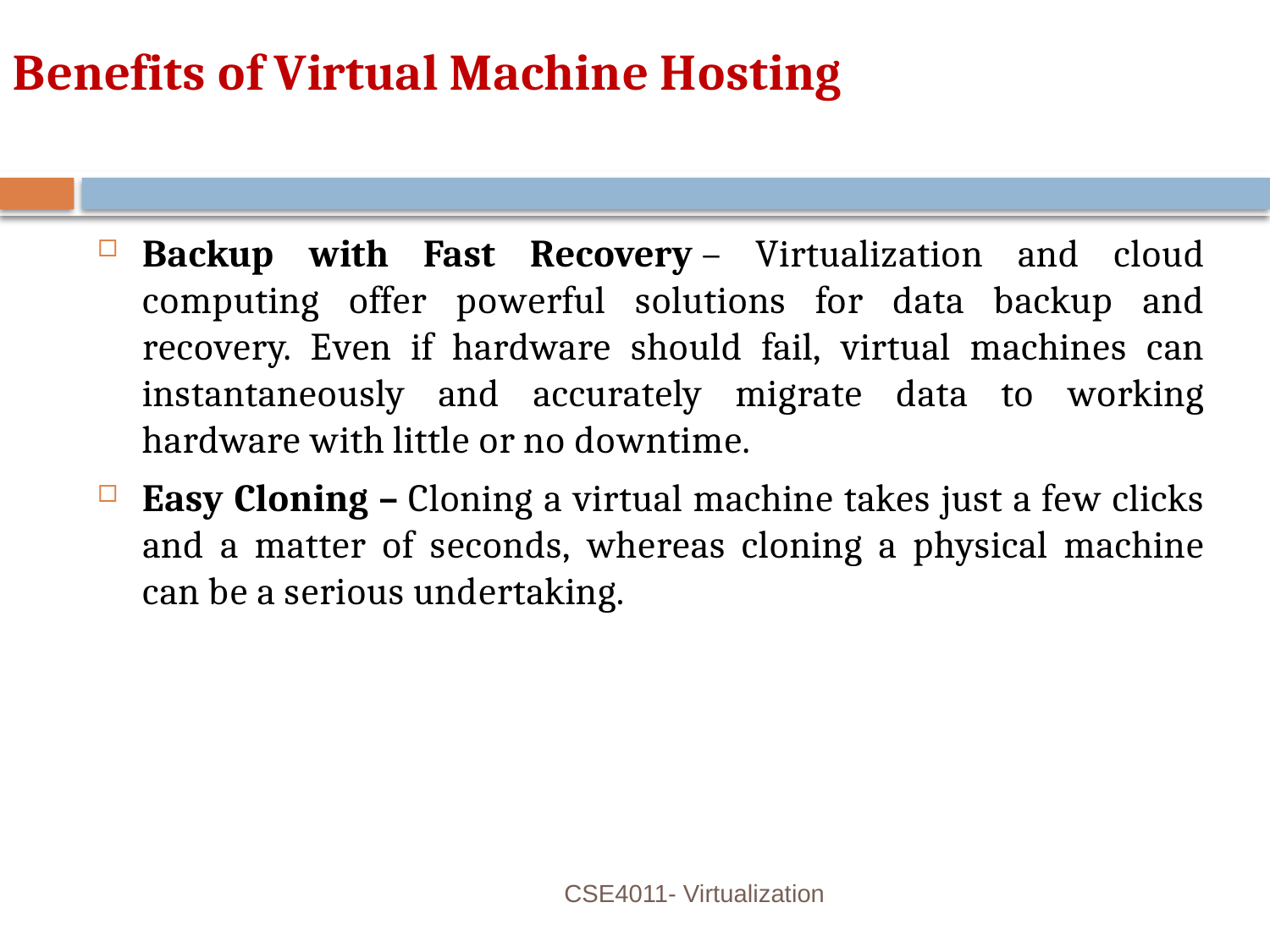

# Benefits of Virtual Machine Hosting
Backup with Fast Recovery – Virtualization and cloud computing offer powerful solutions for data backup and recovery. Even if hardware should fail, virtual machines can instantaneously and accurately migrate data to working hardware with little or no downtime.
Easy Cloning – Cloning a virtual machine takes just a few clicks and a matter of seconds, whereas cloning a physical machine can be a serious undertaking.

CSE4011- Virtualization